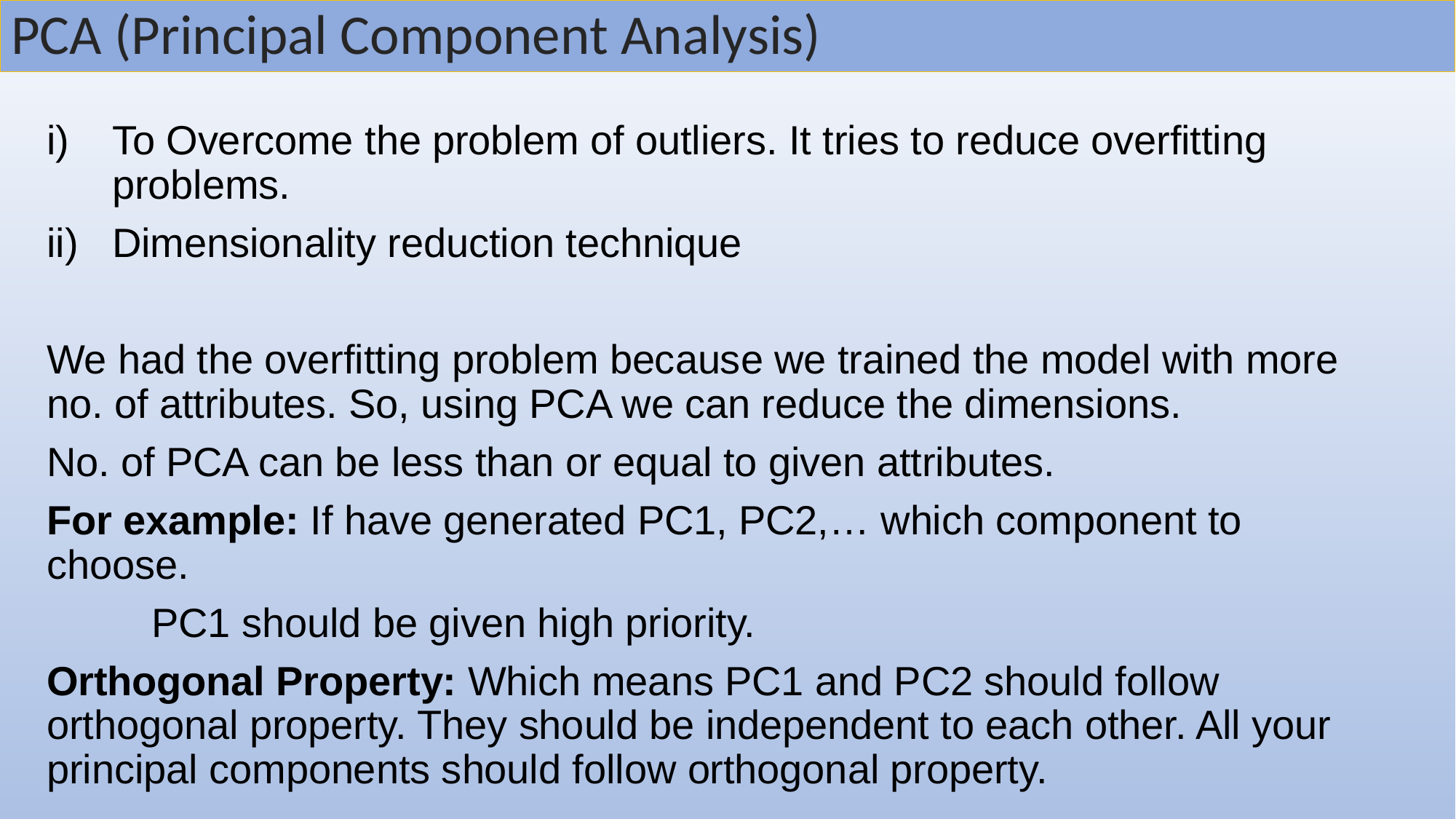

# PCA (Principal Component Analysis)

To Overcome the problem of outliers. It tries to reduce overfitting problems.
Dimensionality reduction technique

We had the overfitting problem because we trained the model with more no. of attributes. So, using PCA we can reduce the dimensions.
No. of PCA can be less than or equal to given attributes.
For example: If have generated PC1, PC2,… which component to choose.
		PC1 should be given high priority.
Orthogonal Property: Which means PC1 and PC2 should follow orthogonal property. They should be independent to each other. All your principal components should follow orthogonal property.